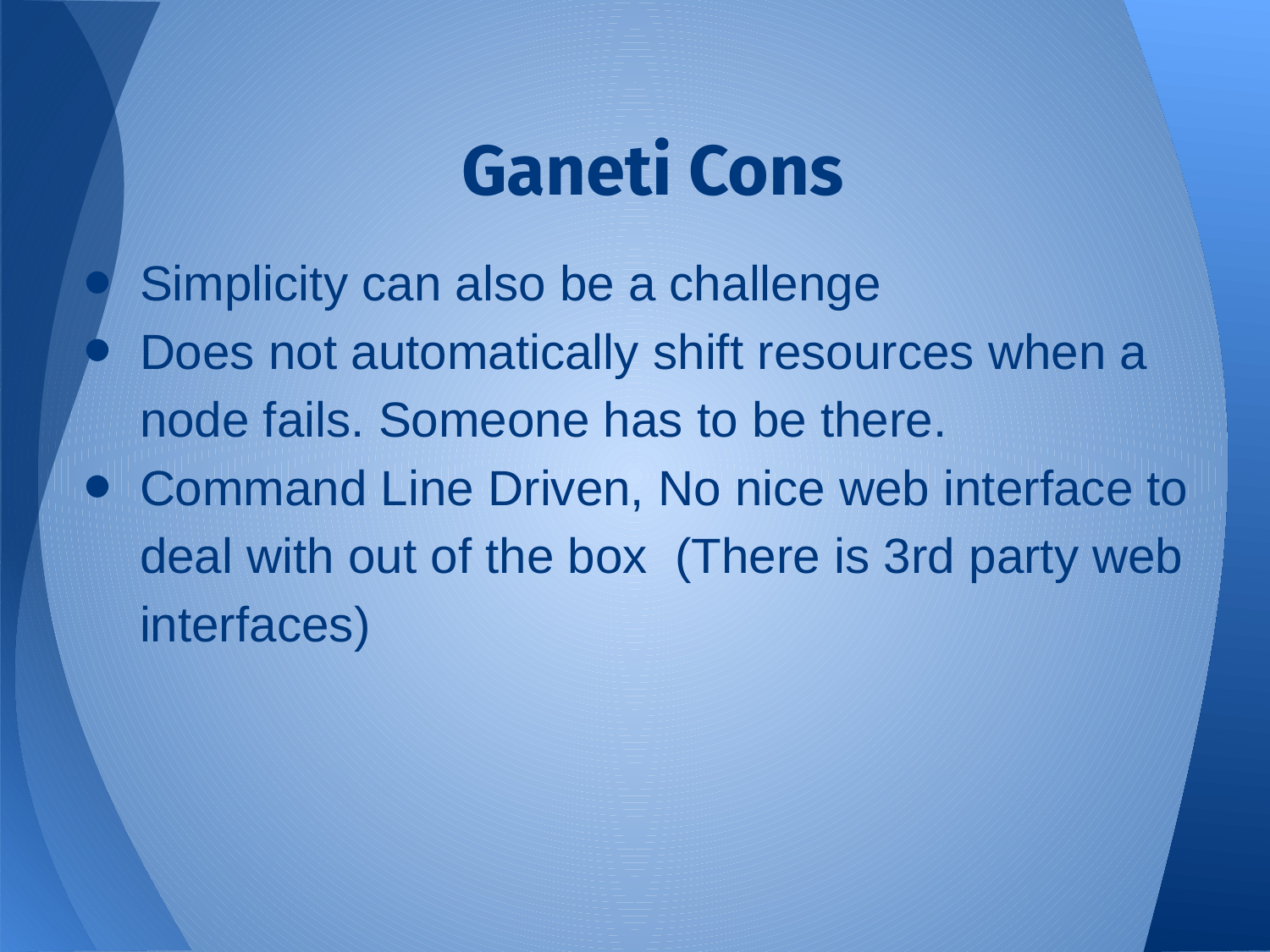

# Ganeti Cons
Simplicity can also be a challenge
Does not automatically shift resources when a node fails. Someone has to be there.
Command Line Driven, No nice web interface to deal with out of the box  (There is 3rd party web interfaces)